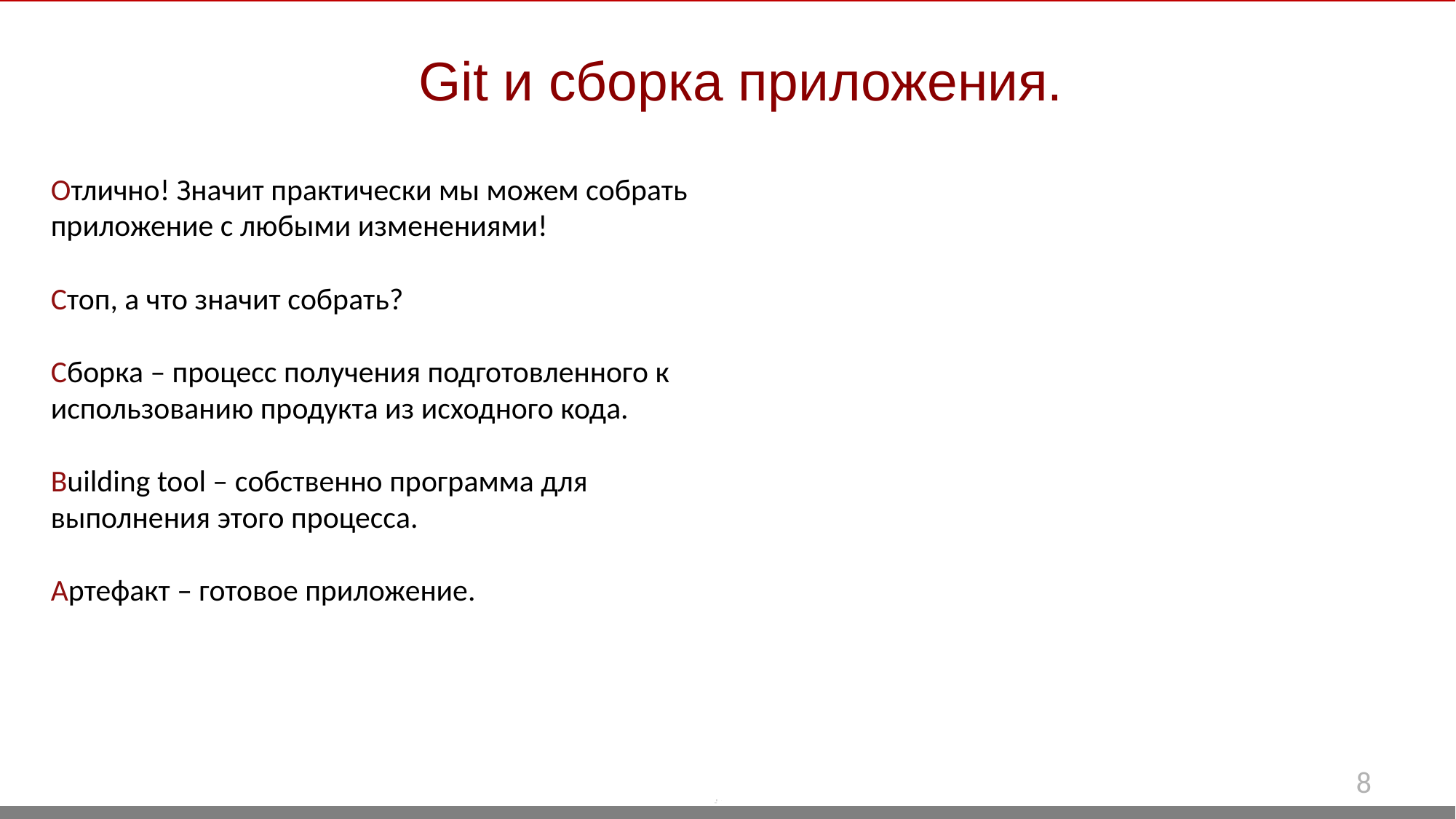

Git и сборка приложения.
Отлично! Значит практически мы можем собрать приложение с любыми изменениями!
Стоп, а что значит собрать?

Сборка – процесс получения подготовленного к использованию продукта из исходного кода.

Building tool – собственно программа для выполнения этого процесса.

Артефакт – готовое приложение.
8